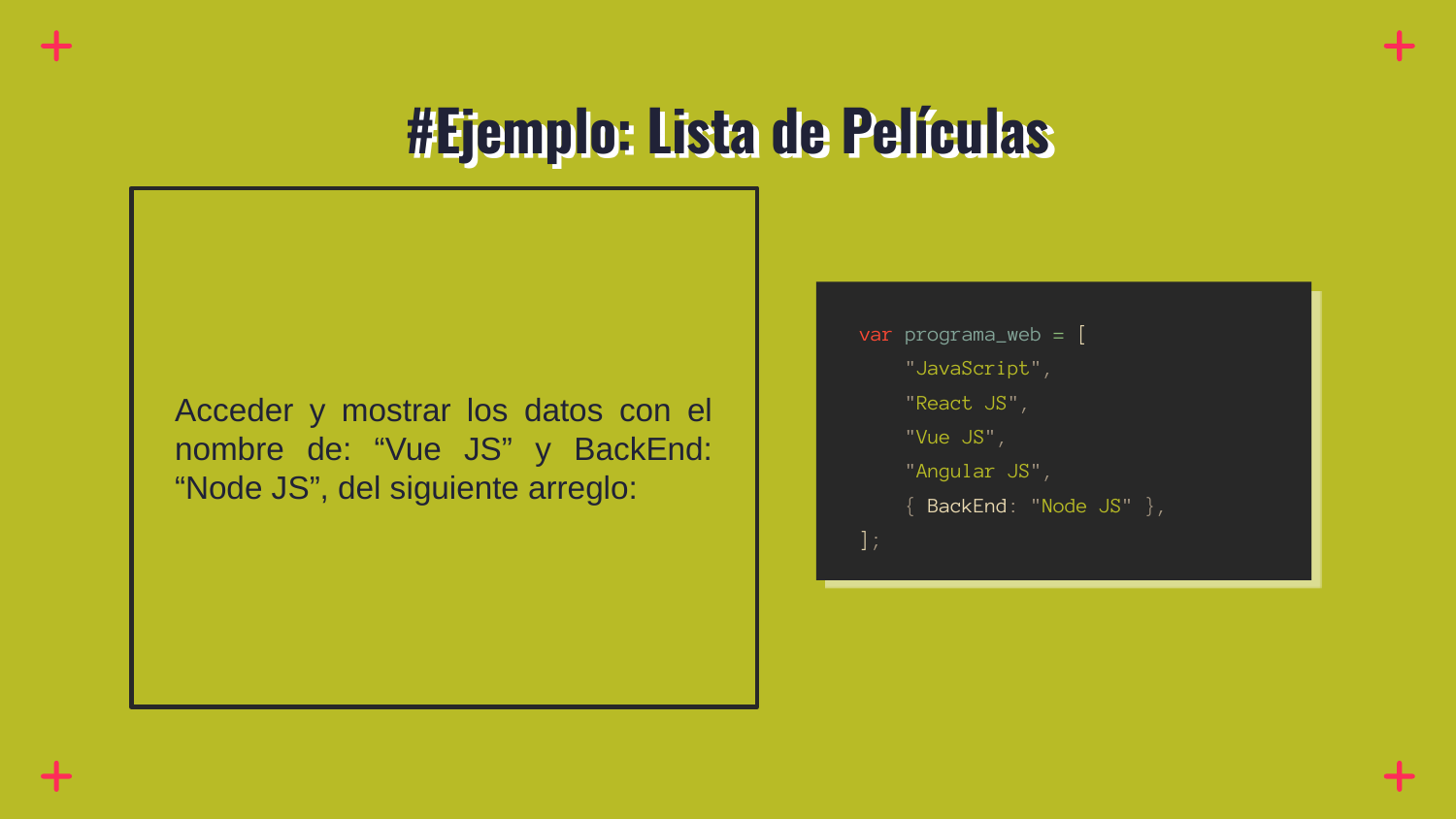

# #Ejemplo: Lista de Películas
var programa_web = [
    "JavaScript",
    "React JS",
    "Vue JS",
    "Angular JS",
    { BackEnd: "Node JS" },
];
Acceder y mostrar los datos con el nombre de: “Vue JS” y BackEnd: “Node JS”, del siguiente arreglo: